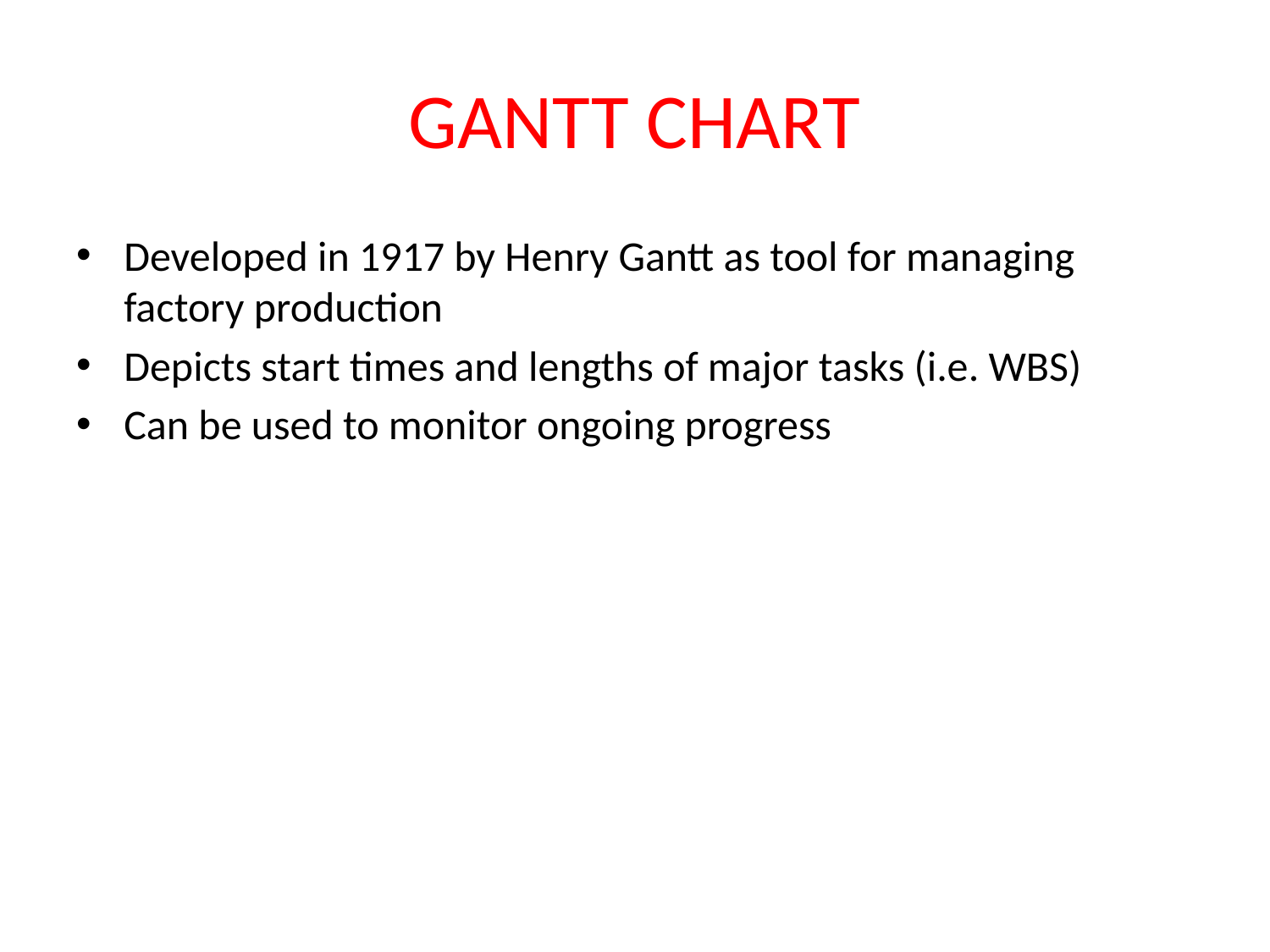

# GANTT CHART
Developed in 1917 by Henry Gantt as tool for managing factory production
Depicts start times and lengths of major tasks (i.e. WBS)
Can be used to monitor ongoing progress